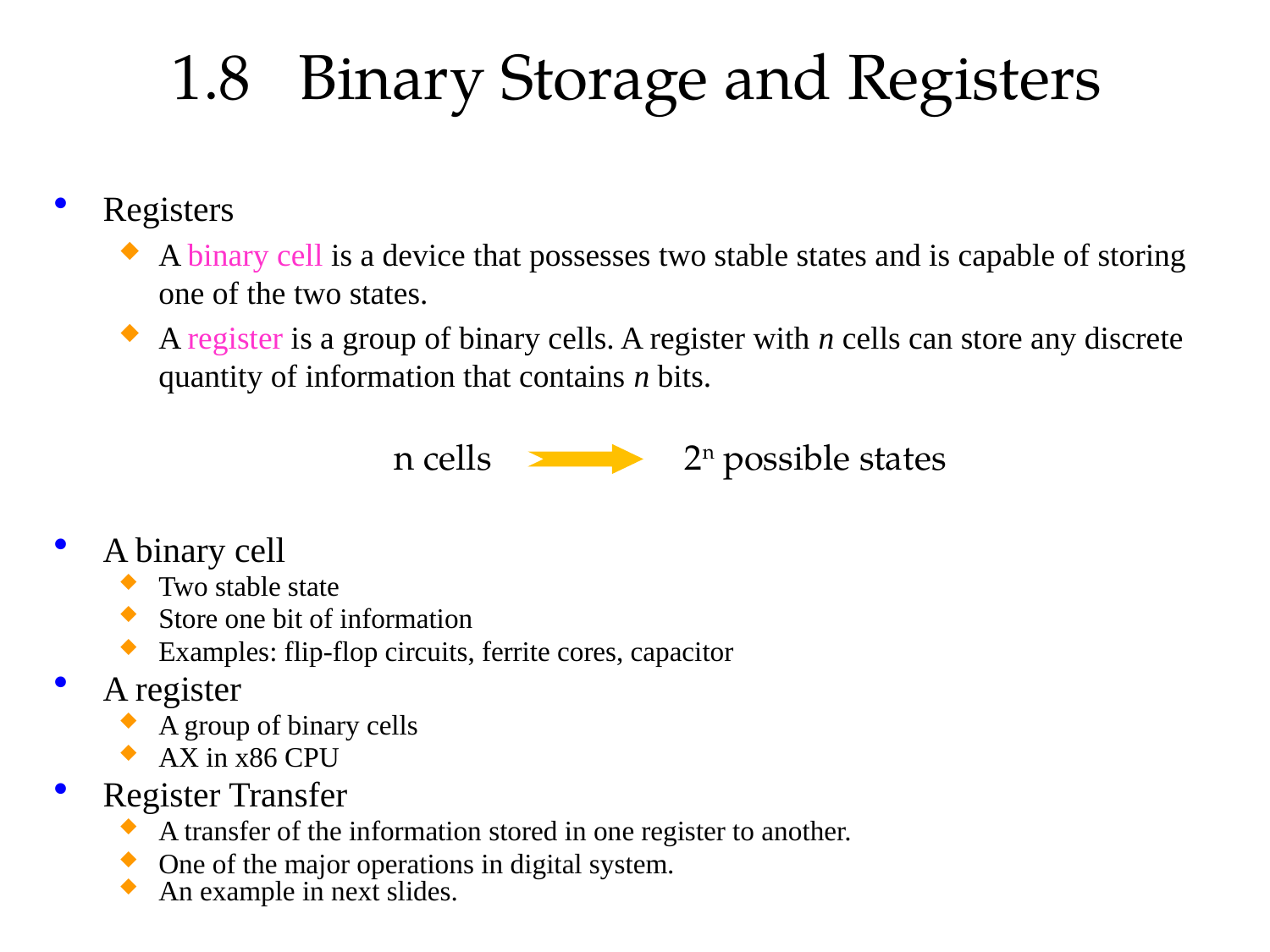

# 1.8	Binary Storage and Registers
Registers
A binary cell is a device that possesses two stable states and is capable of storing one of the two states.
A register is a group of binary cells. A register with n cells can store any discrete quantity of information that contains n bits.

A binary cell
Two stable state
Store one bit of information
Examples: flip-flop circuits, ferrite cores, capacitor
A register
A group of binary cells
AX in x86 CPU
Register Transfer
A transfer of the information stored in one register to another.
One of the major operations in digital system.
An example in next slides.

2n possible states
n cells